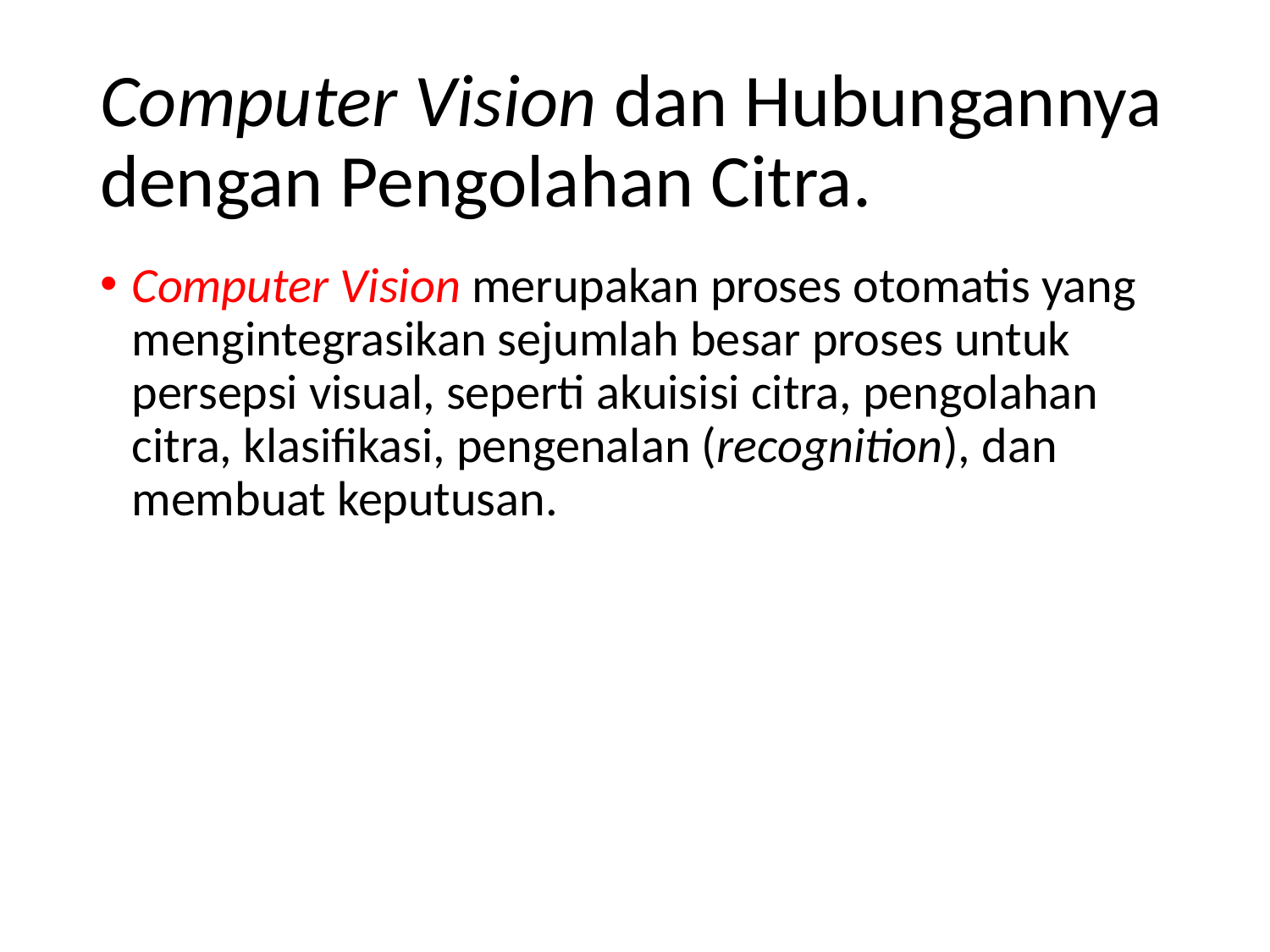

# Computer Vision dan Hubungannya dengan Pengolahan Citra.
Computer Vision merupakan proses otomatis yang mengintegrasikan sejumlah besar proses untuk persepsi visual, seperti akuisisi citra, pengolahan citra, klasifikasi, pengenalan (recognition), dan membuat keputusan.